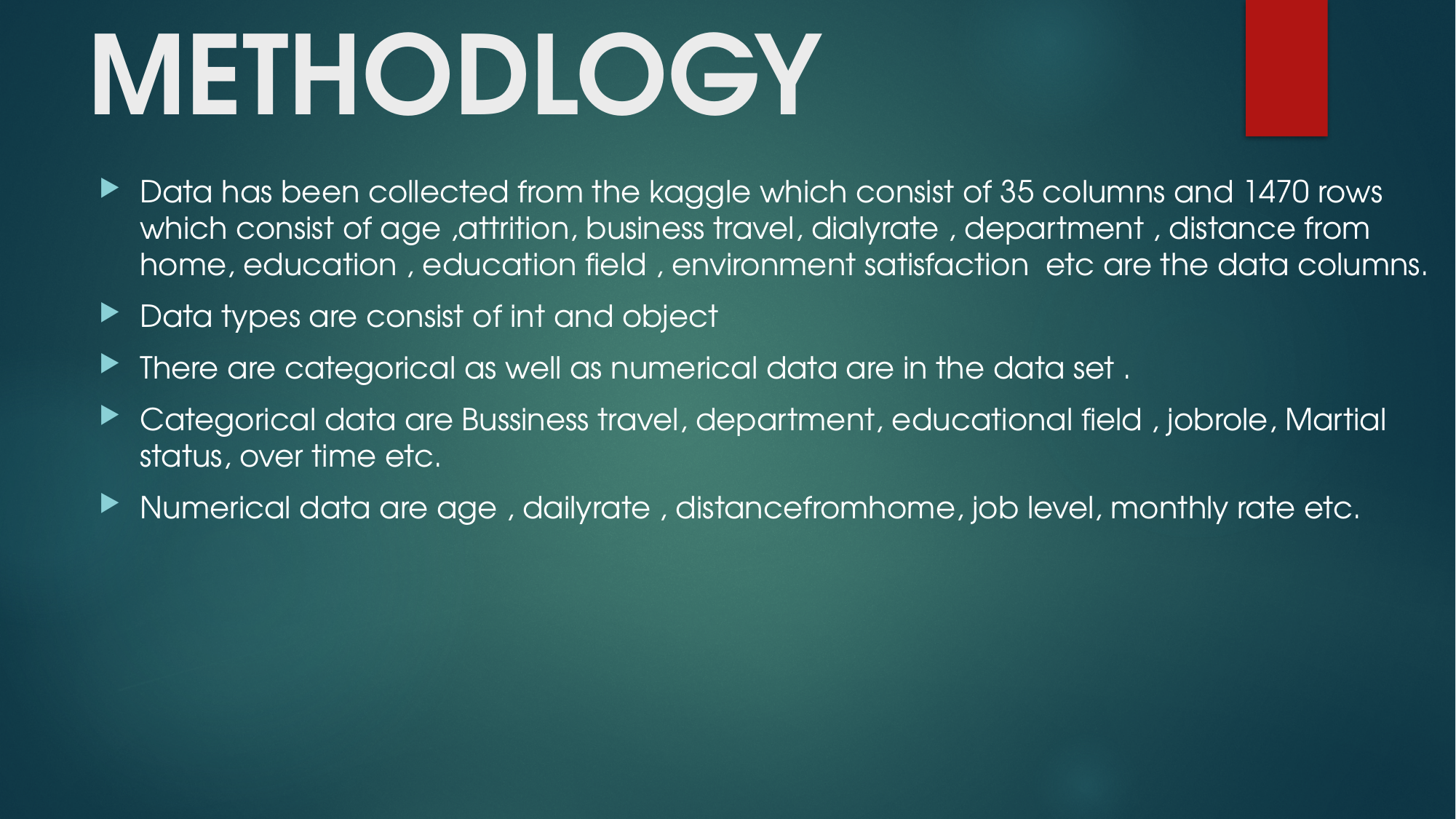

# METHODLOGY
Data has been collected from the kaggle which consist of 35 columns and 1470 rows which consist of age ,attrition, business travel, dialyrate , department , distance from home, education , education field , environment satisfaction  etc are the data columns.
Data types are consist of int and object
There are categorical as well as numerical data are in the data set .
Categorical data are Bussiness travel, department, educational field , jobrole, Martial status, over time etc.
Numerical data are age , dailyrate , distancefromhome, job level, monthly rate etc.